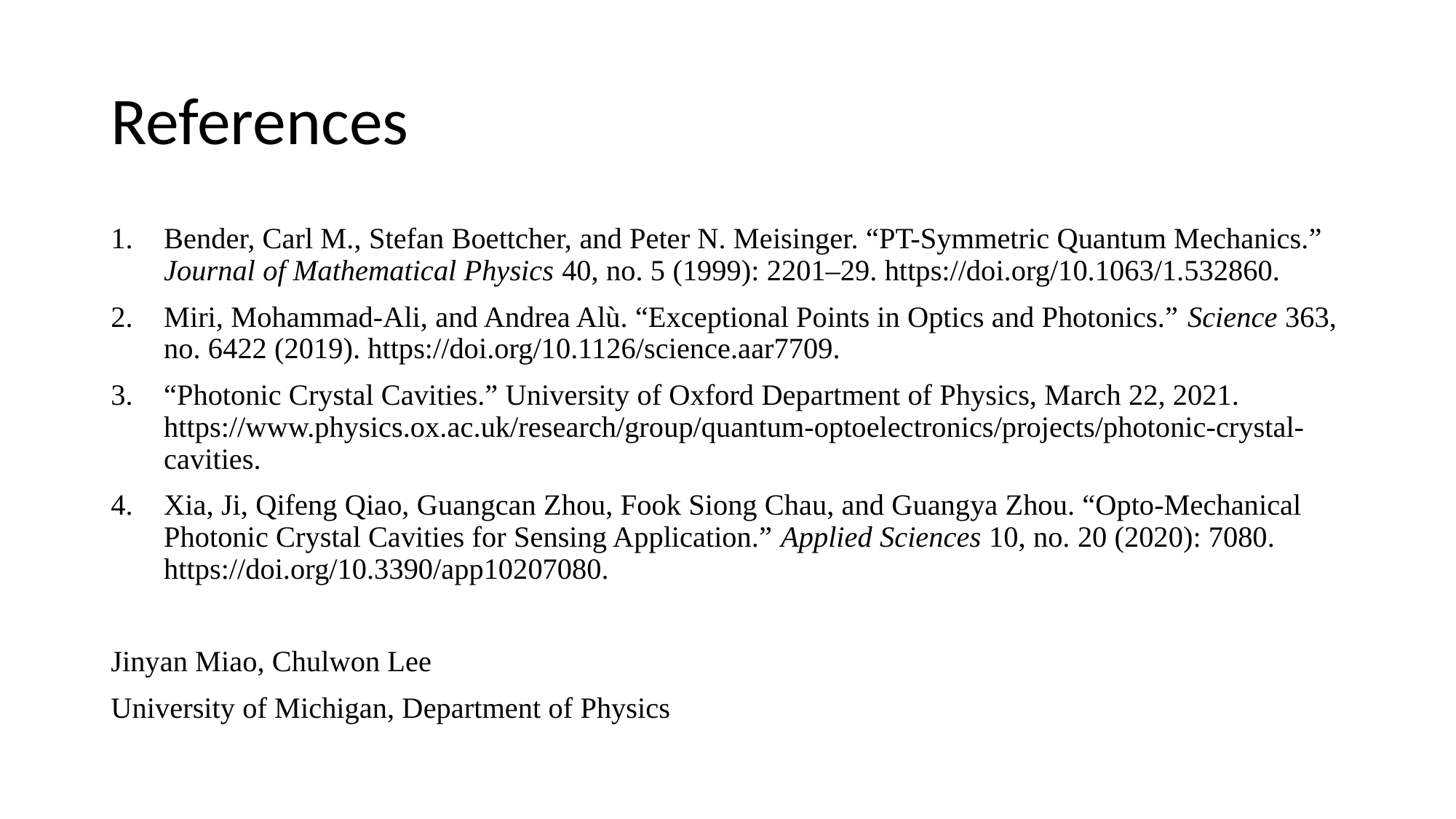

# References
Bender, Carl M., Stefan Boettcher, and Peter N. Meisinger. “PT-Symmetric Quantum Mechanics.” Journal of Mathematical Physics 40, no. 5 (1999): 2201–29. https://doi.org/10.1063/1.532860.
Miri, Mohammad-Ali, and Andrea Alù. “Exceptional Points in Optics and Photonics.” Science 363, no. 6422 (2019). https://doi.org/10.1126/science.aar7709.
“Photonic Crystal Cavities.” University of Oxford Department of Physics, March 22, 2021. https://www.physics.ox.ac.uk/research/group/quantum-optoelectronics/projects/photonic-crystal-cavities.
Xia, Ji, Qifeng Qiao, Guangcan Zhou, Fook Siong Chau, and Guangya Zhou. “Opto-Mechanical Photonic Crystal Cavities for Sensing Application.” Applied Sciences 10, no. 20 (2020): 7080. https://doi.org/10.3390/app10207080.

Jinyan Miao, Chulwon Lee
University of Michigan, Department of Physics